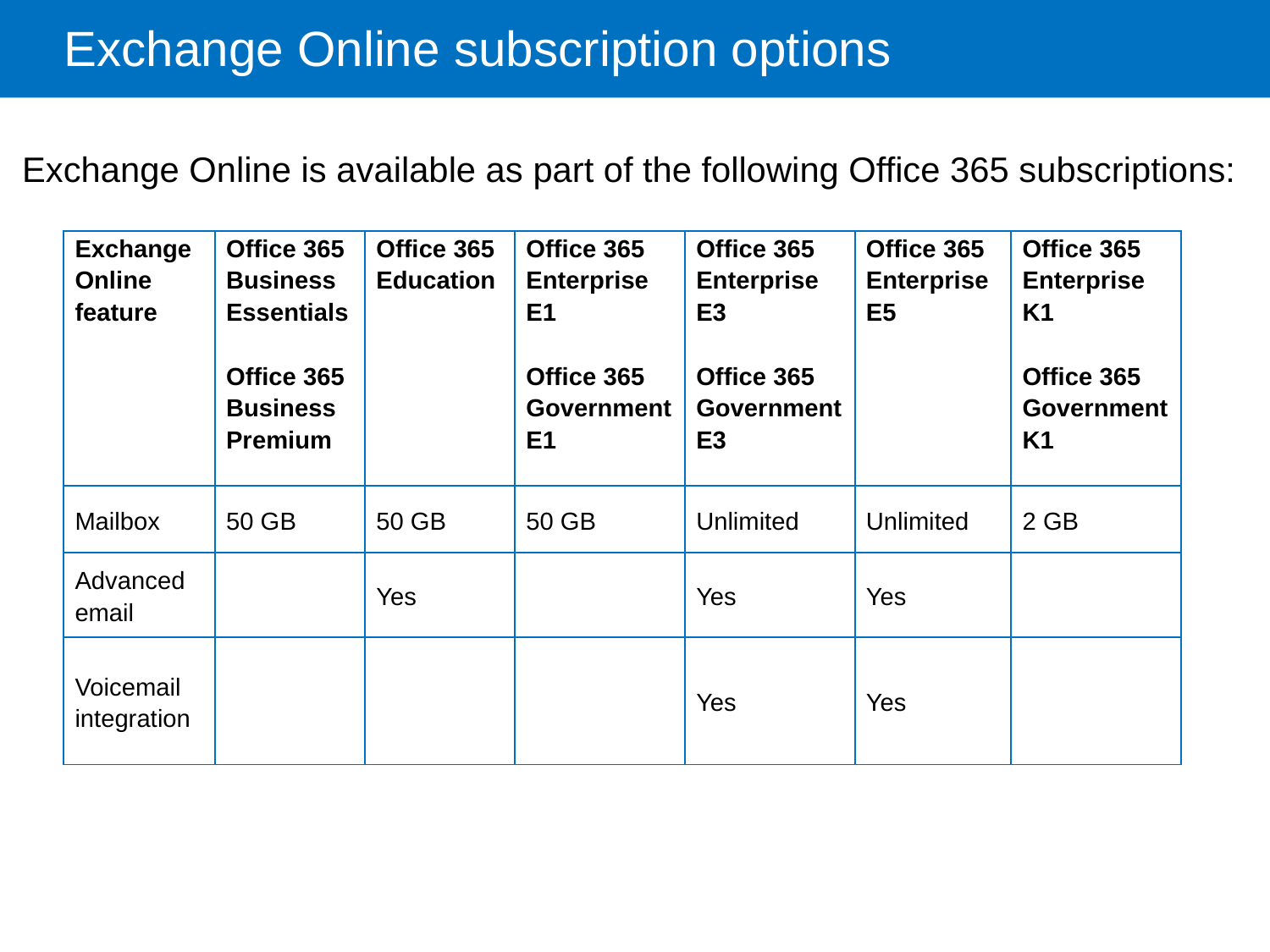

# Exchange Online subscription options
Exchange Online is available as part of the following Office 365 subscriptions:
| Exchange Online feature | Office 365 Business Essentials   Office 365 Business Premium | Office 365 Education | Office 365 Enterprise E1   Office 365 Government E1 | Office 365 Enterprise E3   Office 365 Government E3 | Office 365 Enterprise E5 | Office 365 Enterprise K1   Office 365 Government K1 |
| --- | --- | --- | --- | --- | --- | --- |
| Mailbox | 50 GB | 50 GB | 50 GB | Unlimited | Unlimited | 2 GB |
| Advanced email |  | Yes |  | Yes | Yes |  |
| Voicemail integration |  |  |  | Yes | Yes |  |